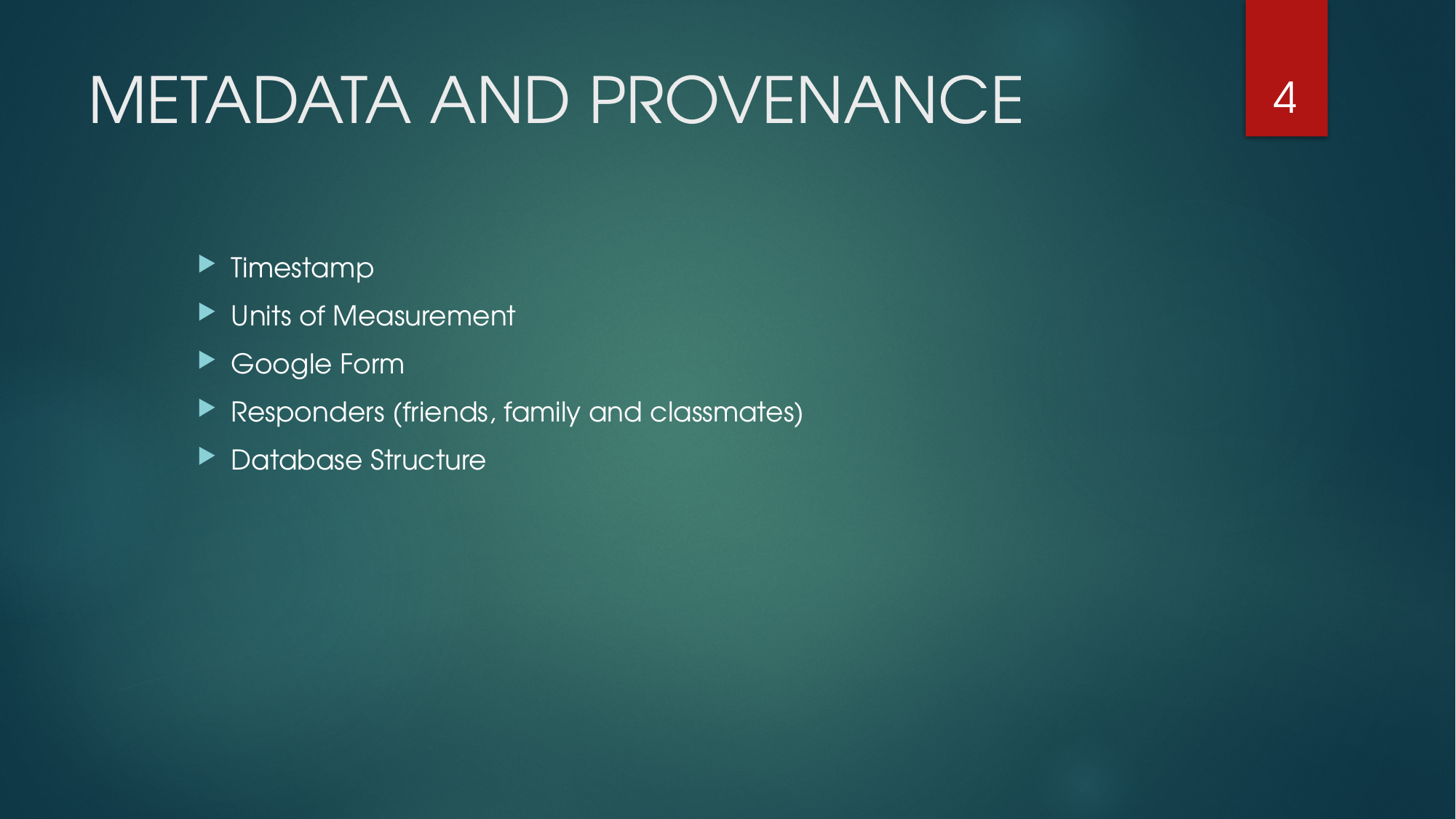

4
# METADATA AND PROVENANCE
Timestamp
Units of Measurement
Google Form
Responders (friends, family and classmates)
Database Structure